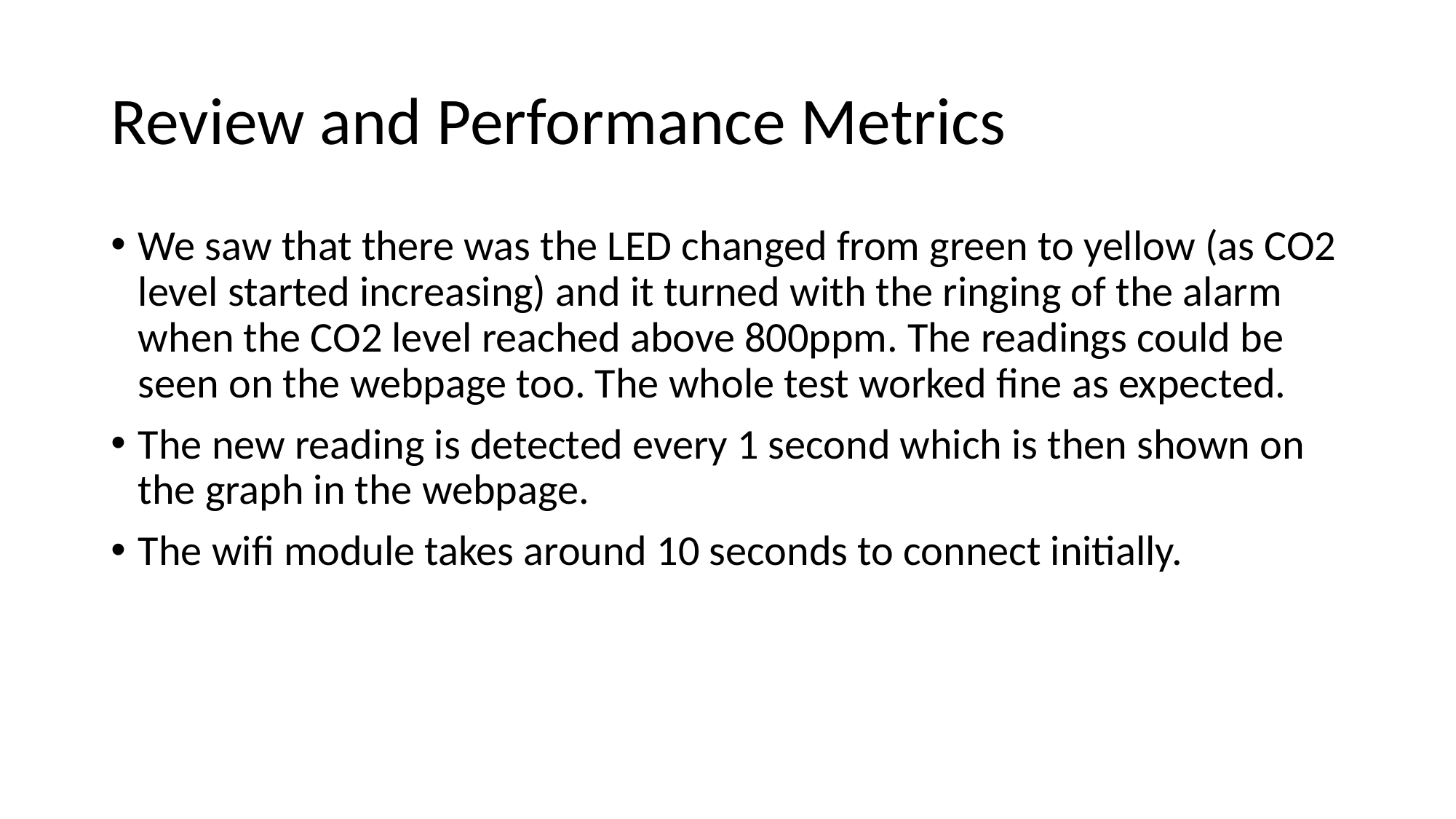

# Review and Performance Metrics
We saw that there was the LED changed from green to yellow (as CO2 level started increasing) and it turned with the ringing of the alarm when the CO2 level reached above 800ppm. The readings could be seen on the webpage too. The whole test worked fine as expected.
The new reading is detected every 1 second which is then shown on the graph in the webpage.
The wifi module takes around 10 seconds to connect initially.